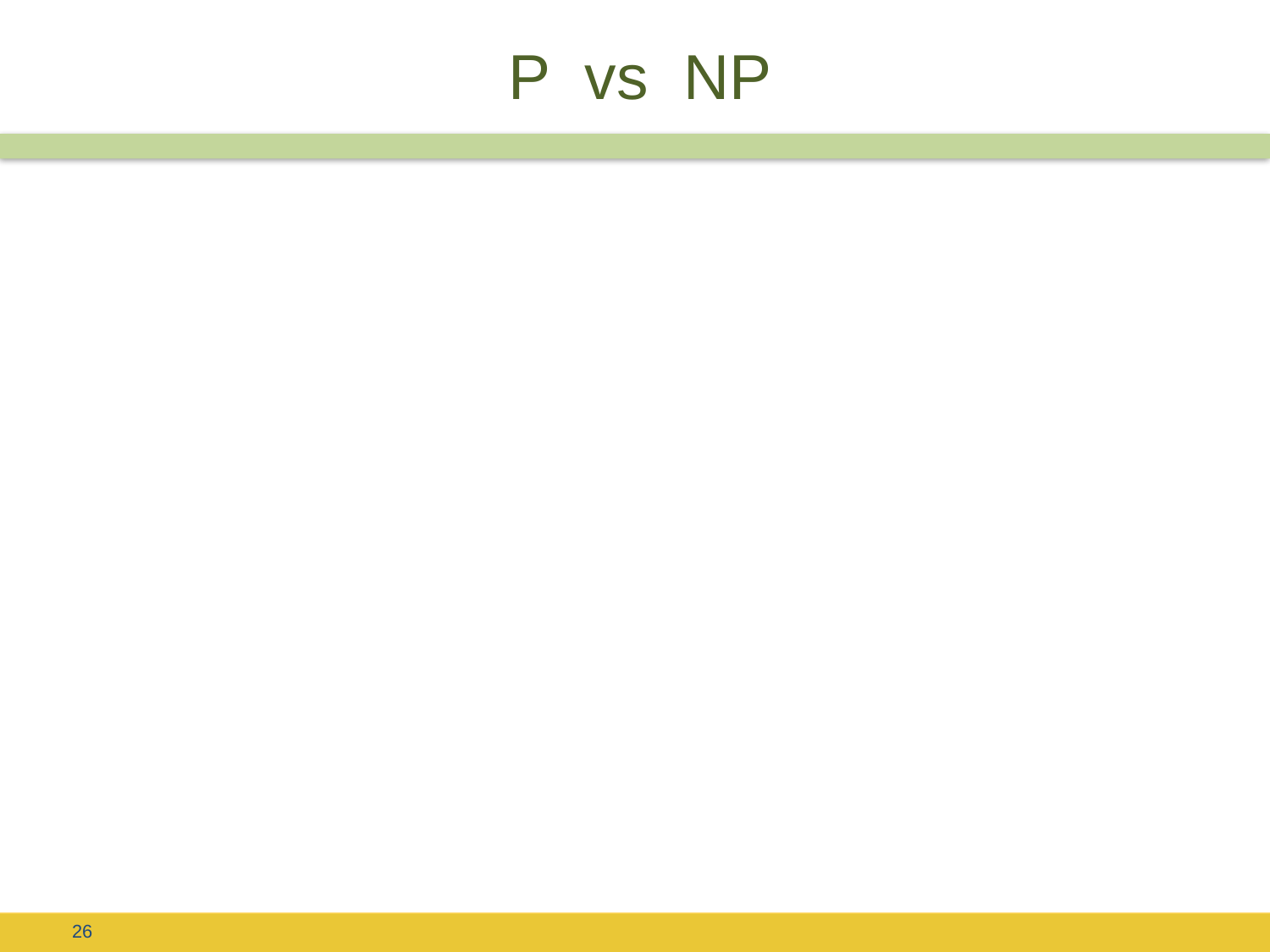

# P  vs  NP
La clase P contiene problemas que pueden resolverse rápidamente.

La clase NP contiene problemas cuya solución puede verificarse rápidamente.

En 1971 se planteó la pregunta: ¿Es  P = NP? Desde entonces, sigue siendo una pregunta abierta para los teóricos.

Se cree que P != NP